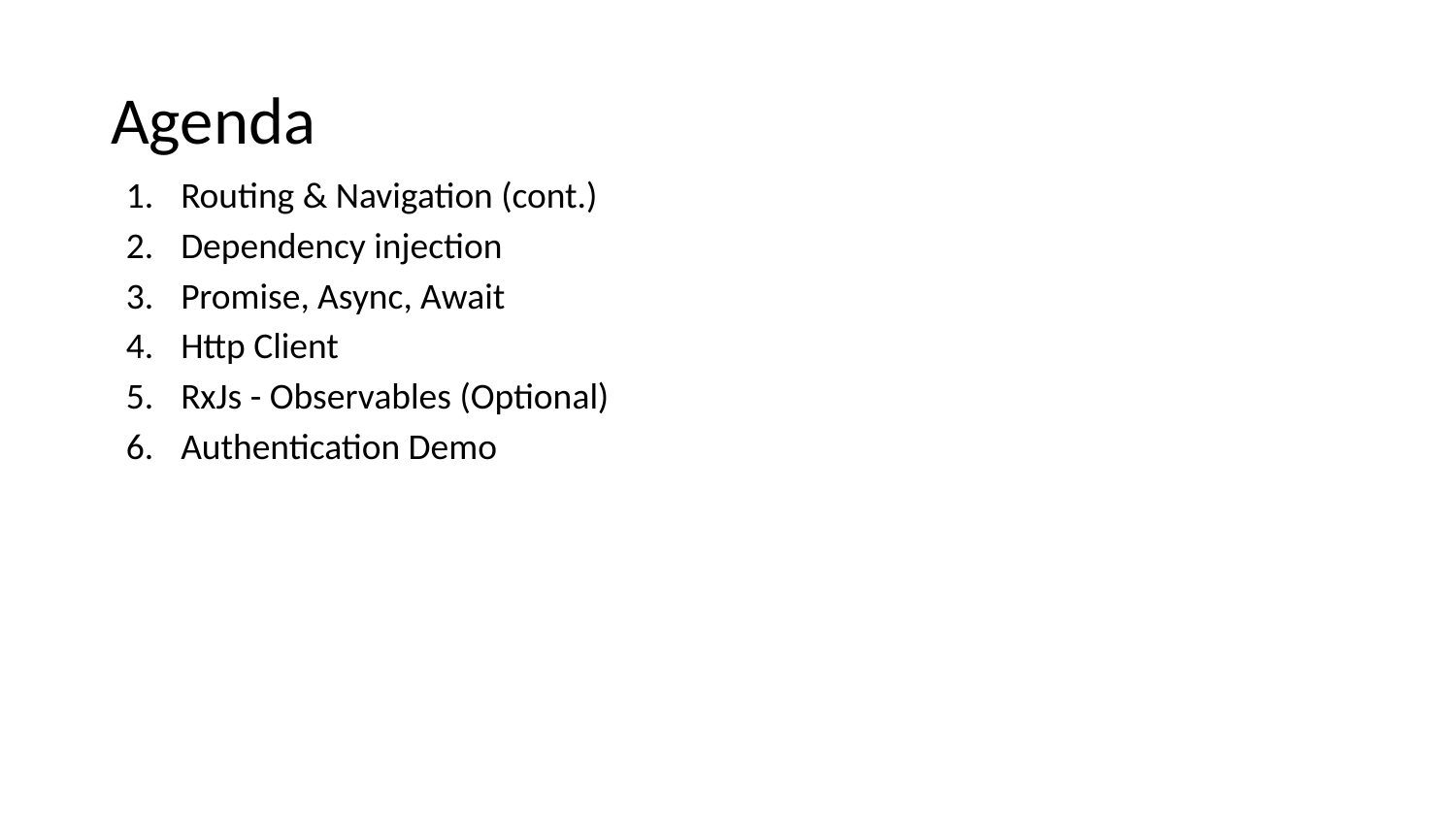

# Agenda
Routing & Navigation (cont.)
Dependency injection
Promise, Async, Await
Http Client
RxJs - Observables (Optional)
Authentication Demo